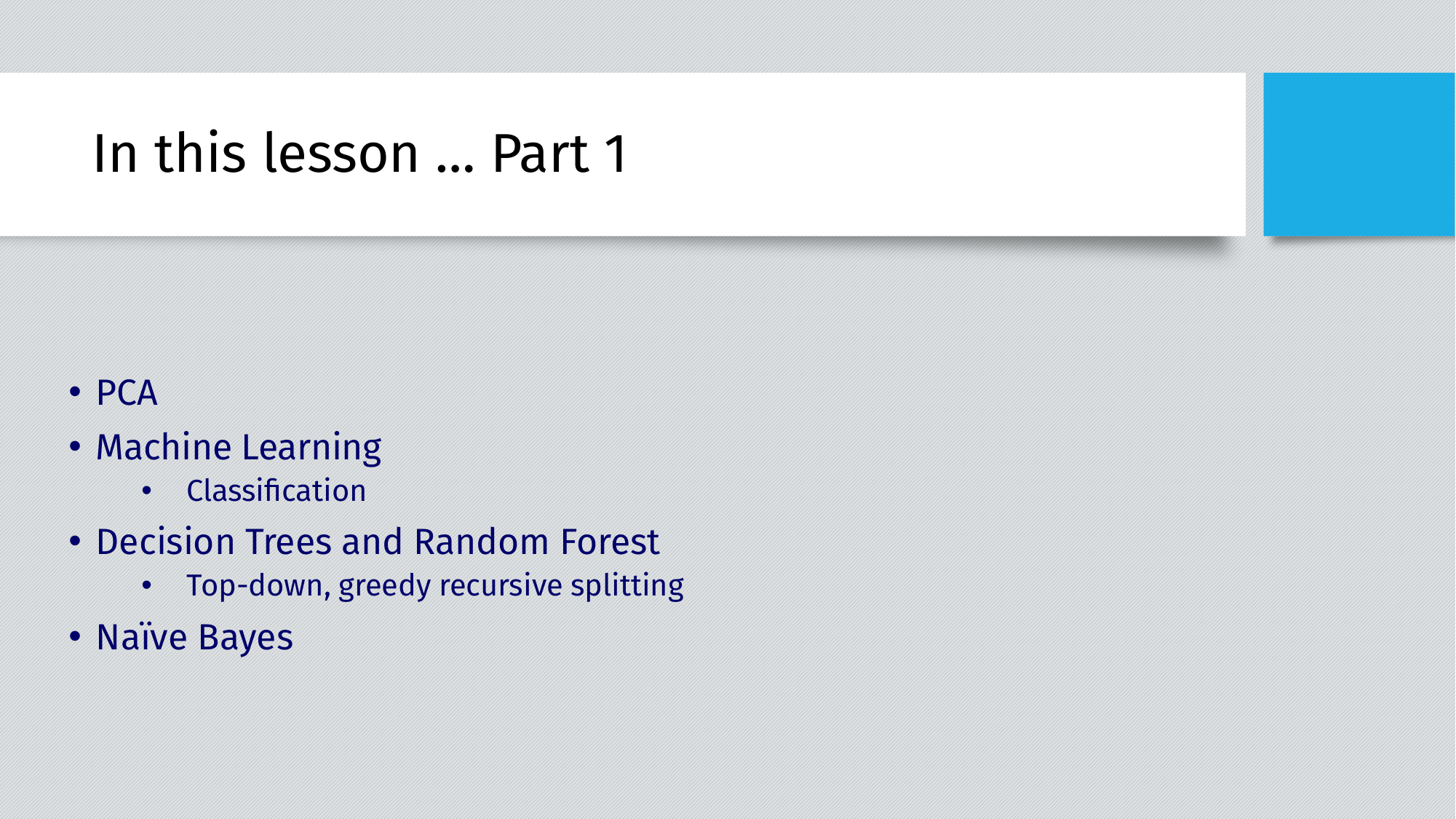

# In this lesson … Part 1

PCA
Machine Learning
Classification
Decision Trees and Random Forest
Top-down, greedy recursive splitting
Naïve Bayes